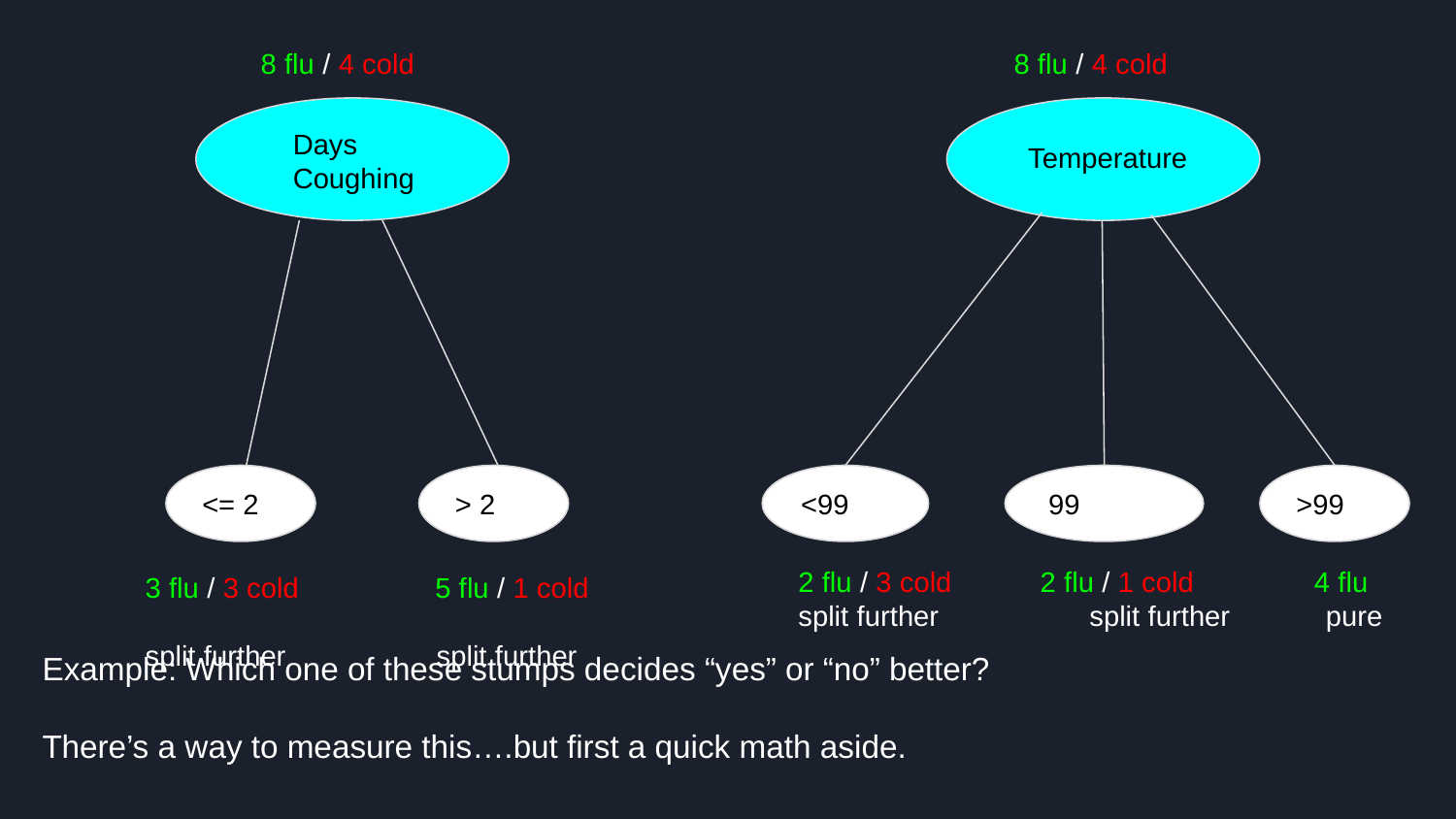

8 flu / 4 cold
8 flu / 4 cold

Days Coughing
Temperature
<= 2
> 2
<99
99
>99
2 flu / 3 cold           2 flu / 1 cold               4 flu
split further		split further            pure
3 flu / 3 cold                 5 flu / 1 cold
split further		split further
Example: Which one of these stumps decides “yes” or “no” better?

There’s a way to measure this….but first a quick math aside.